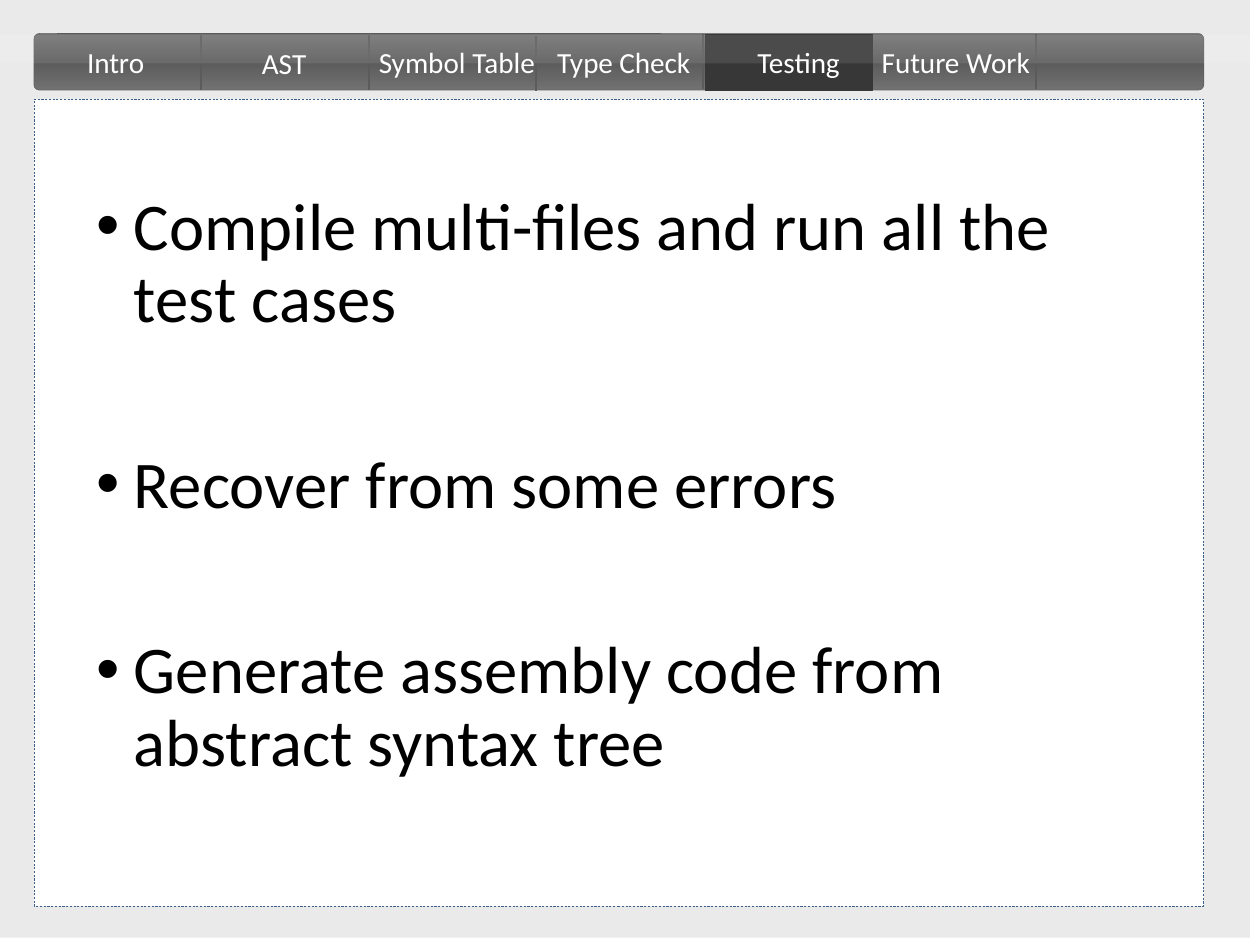

Testing
Future Work
Intro
Type Check
Symbol Table
AST

Compile multi-files and run all the test cases

Recover from some errors

Generate assembly code from abstract syntax tree